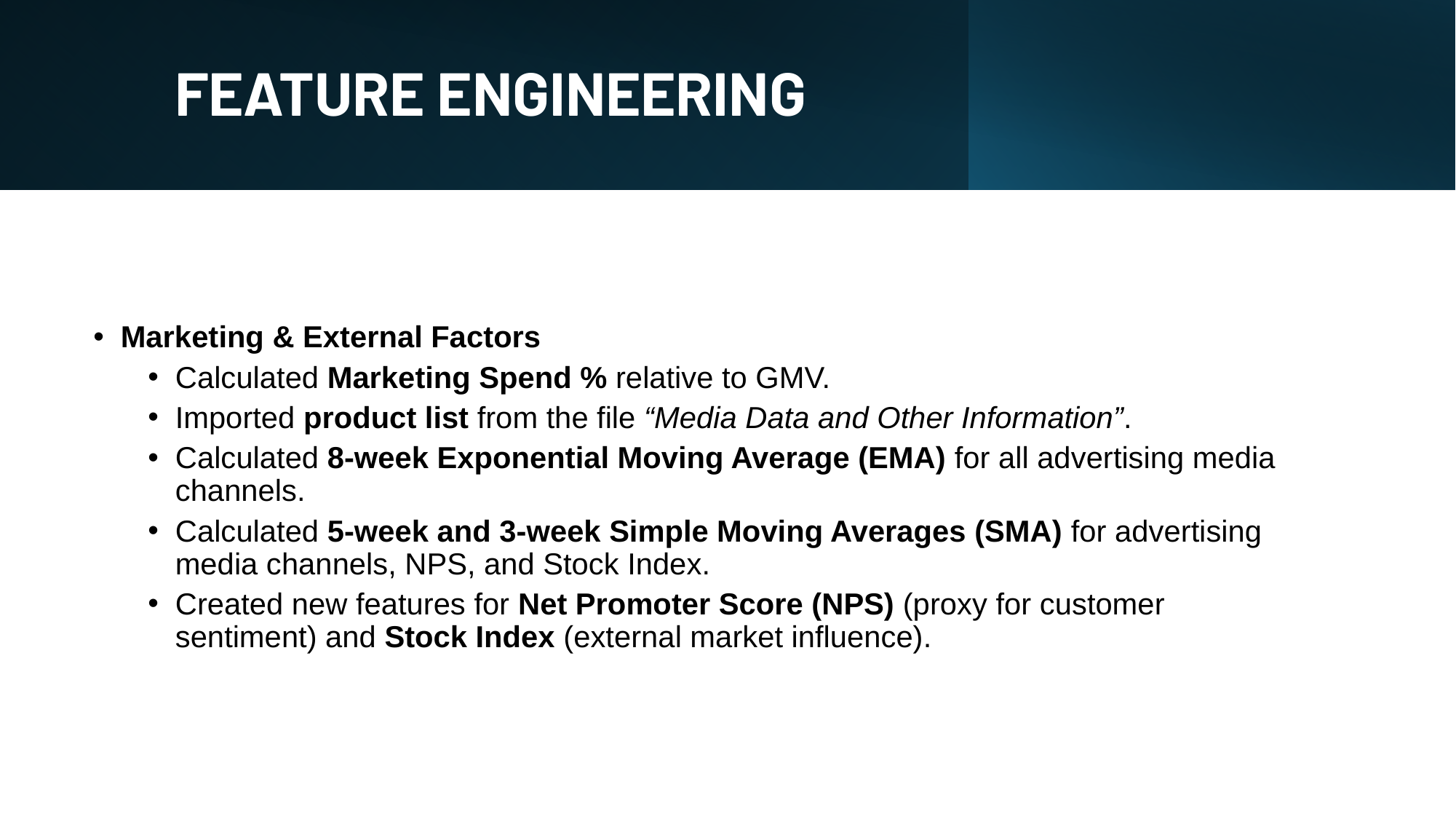

# FEATURE ENGINEERING
Marketing & External Factors
Calculated Marketing Spend % relative to GMV.
Imported product list from the file “Media Data and Other Information”.
Calculated 8-week Exponential Moving Average (EMA) for all advertising media channels.
Calculated 5-week and 3-week Simple Moving Averages (SMA) for advertising media channels, NPS, and Stock Index.
Created new features for Net Promoter Score (NPS) (proxy for customer sentiment) and Stock Index (external market influence).